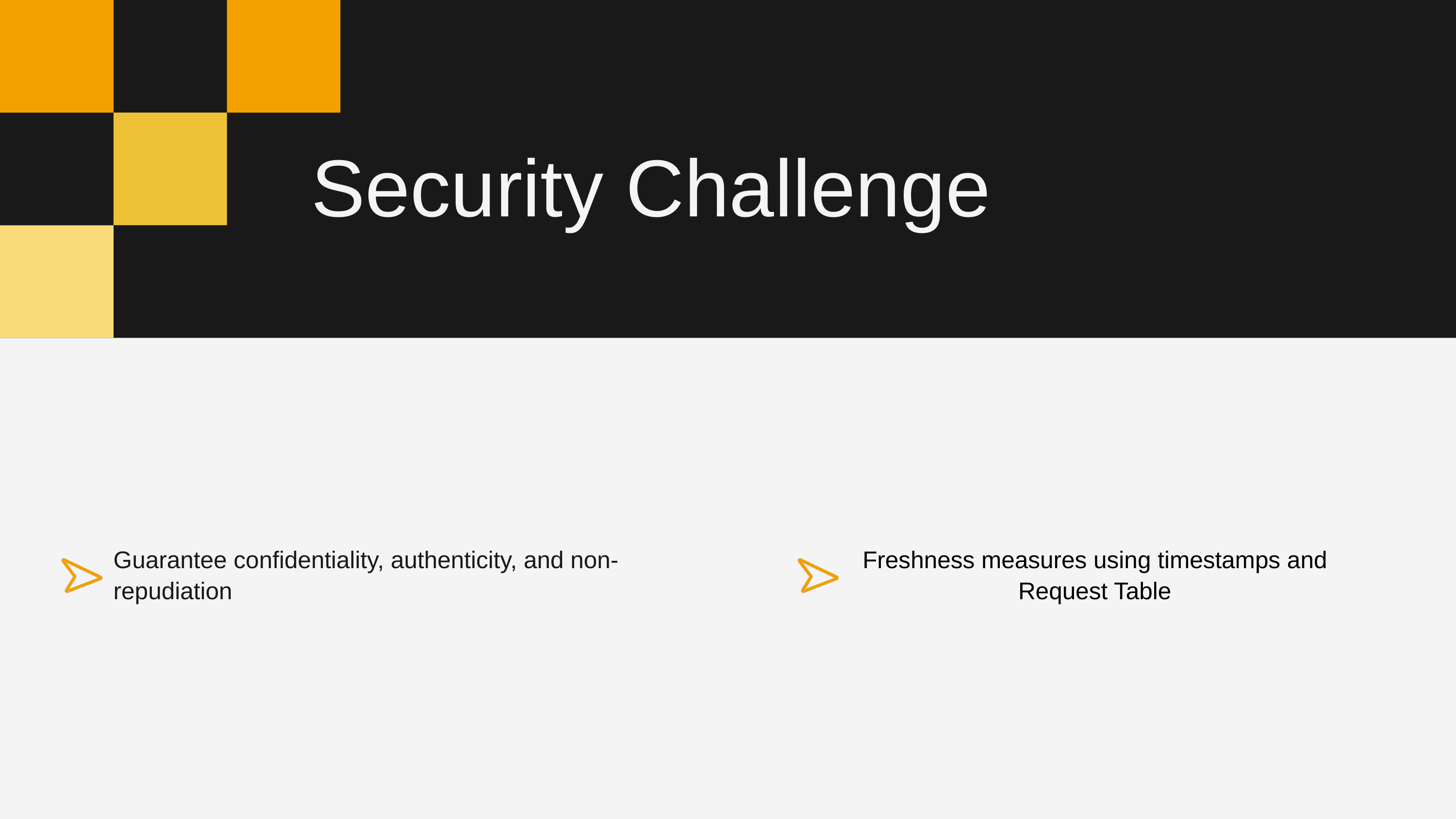

Security Cha﻿llenge

Guarantee confidentiality, authenticity, and non-repudiation
Freshness measures using timestamps and Request Table